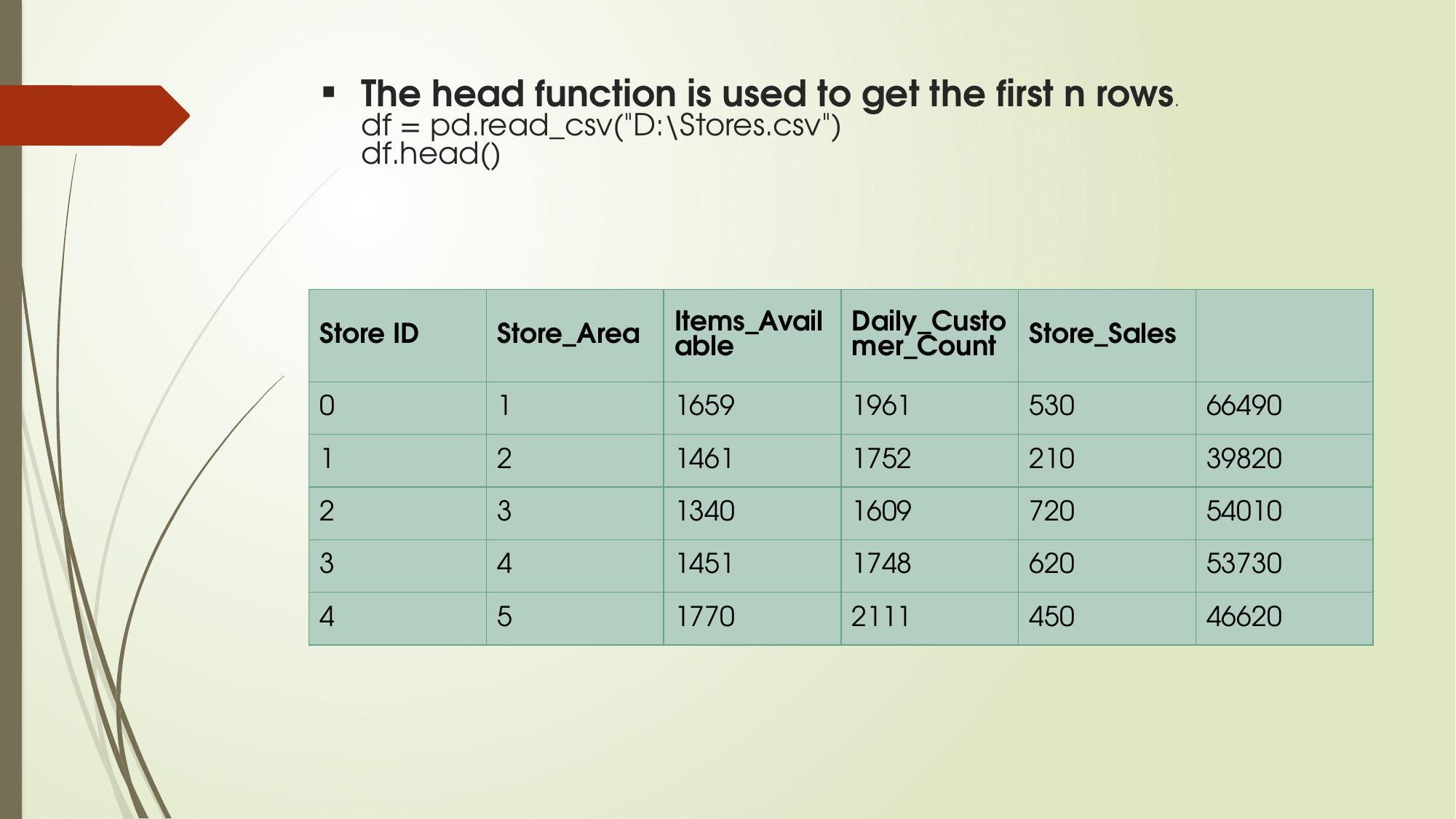

# The head function is used to get the first n rows. df = pd.read_csv("D:\Stores.csv") df.head()
| Store ID | Store\_Area | Items\_Available | Daily\_Customer\_Count | Store\_Sales |  |
| --- | --- | --- | --- | --- | --- |
| 0 | 1 | 1659 | 1961 | 530 | 66490 |
| 1 | 2 | 1461 | 1752 | 210 | 39820 |
| 2 | 3 | 1340 | 1609 | 720 | 54010 |
| 3 | 4 | 1451 | 1748 | 620 | 53730 |
| 4 | 5 | 1770 | 2111 | 450 | 46620 |